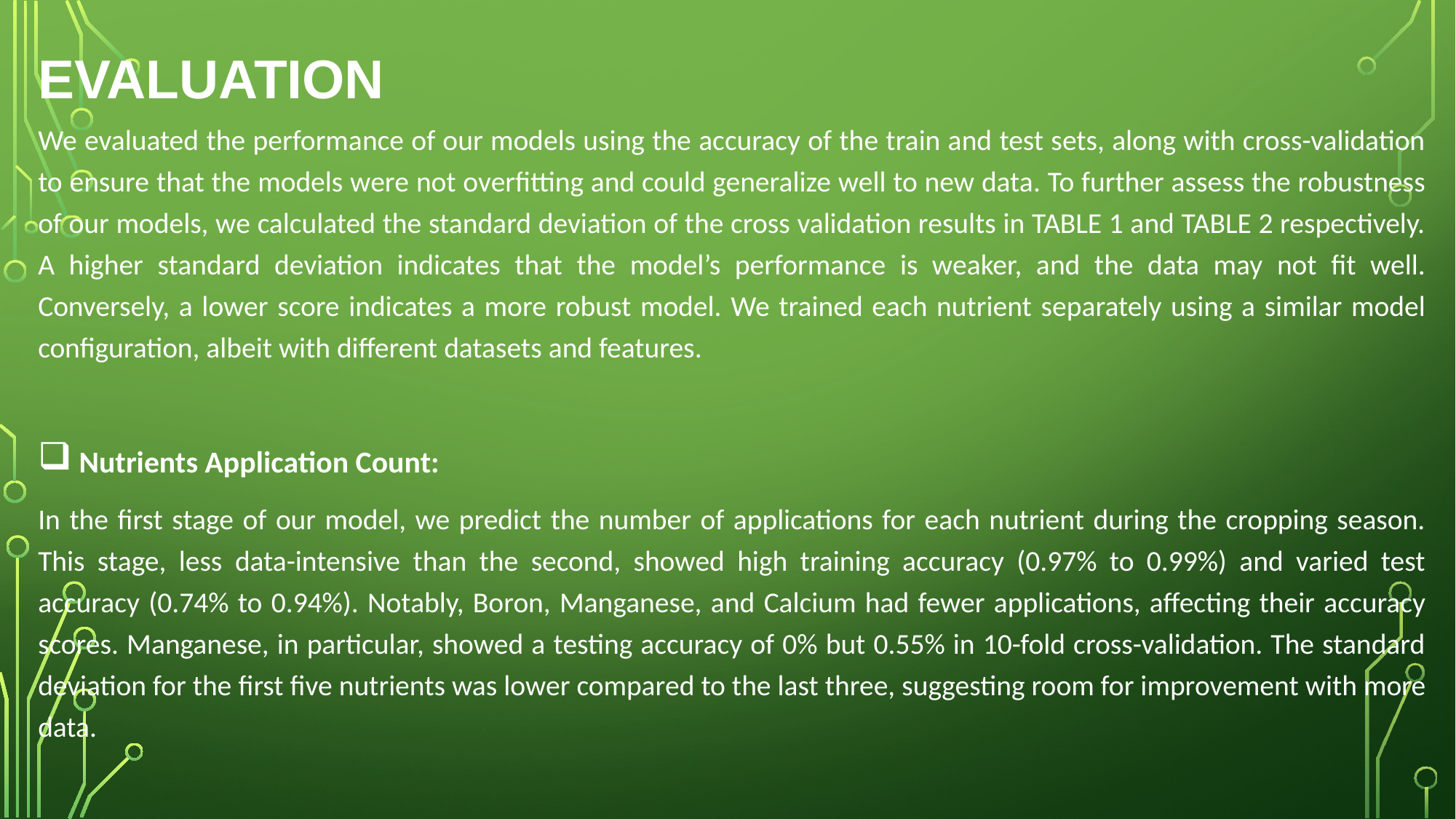

# EVALUATION
We evaluated the performance of our models using the accuracy of the train and test sets, along with cross-validation to ensure that the models were not overfitting and could generalize well to new data. To further assess the robustness of our models, we calculated the standard deviation of the cross validation results in TABLE 1 and TABLE 2 respectively. A higher standard deviation indicates that the model’s performance is weaker, and the data may not fit well. Conversely, a lower score indicates a more robust model. We trained each nutrient separately using a similar model configuration, albeit with different datasets and features.

 Nutrients Application Count:
In the first stage of our model, we predict the number of applications for each nutrient during the cropping season. This stage, less data-intensive than the second, showed high training accuracy (0.97% to 0.99%) and varied test accuracy (0.74% to 0.94%). Notably, Boron, Manganese, and Calcium had fewer applications, affecting their accuracy scores. Manganese, in particular, showed a testing accuracy of 0% but 0.55% in 10-fold cross-validation. The standard deviation for the first five nutrients was lower compared to the last three, suggesting room for improvement with more data.